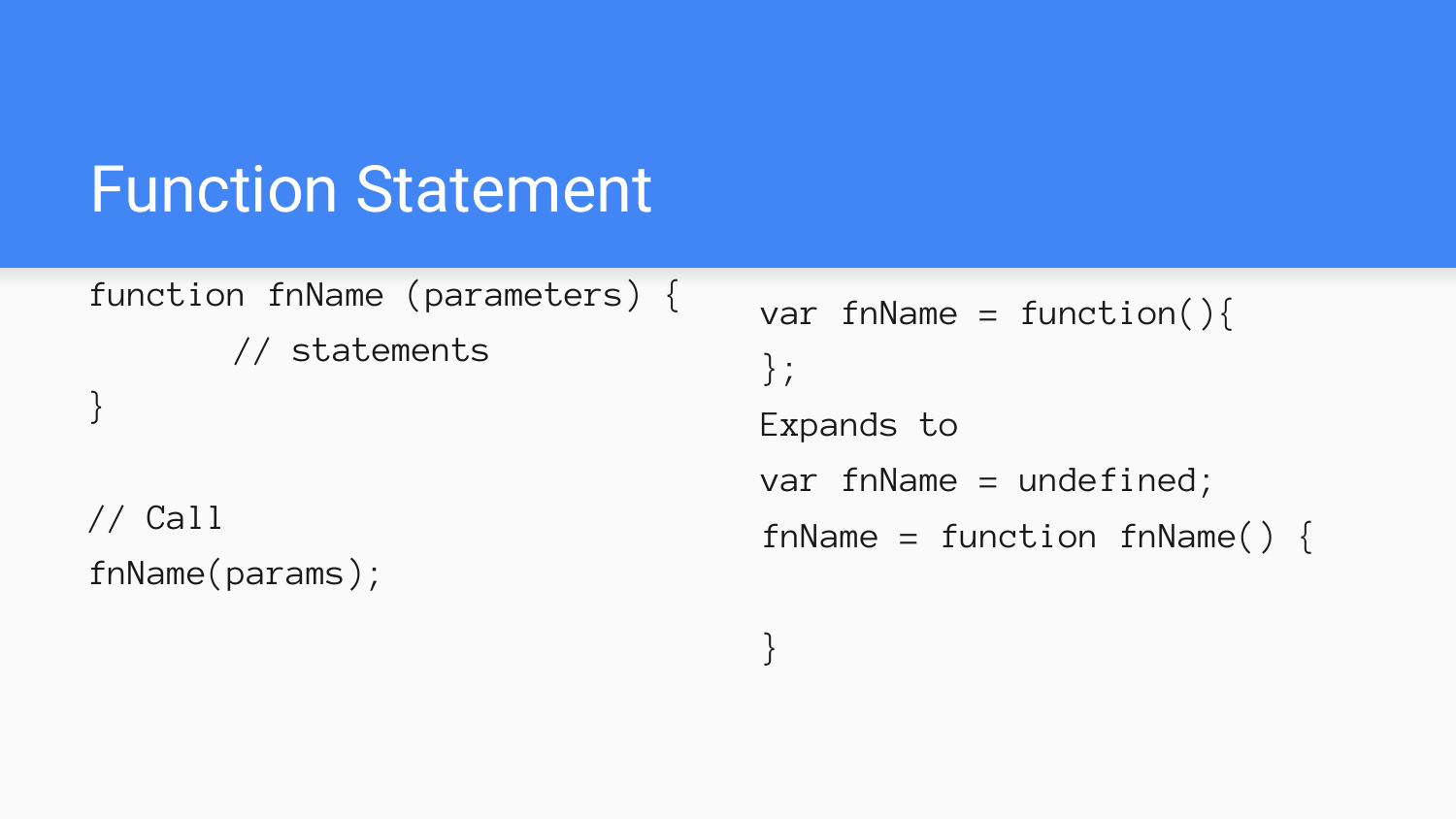

# Function Statement
function fnName (parameters) {
	// statements
}

// Call
fnName(params);

var fnName = function(){
};
Expands to
var fnName = undefined;
fnName = function fnName() {

}